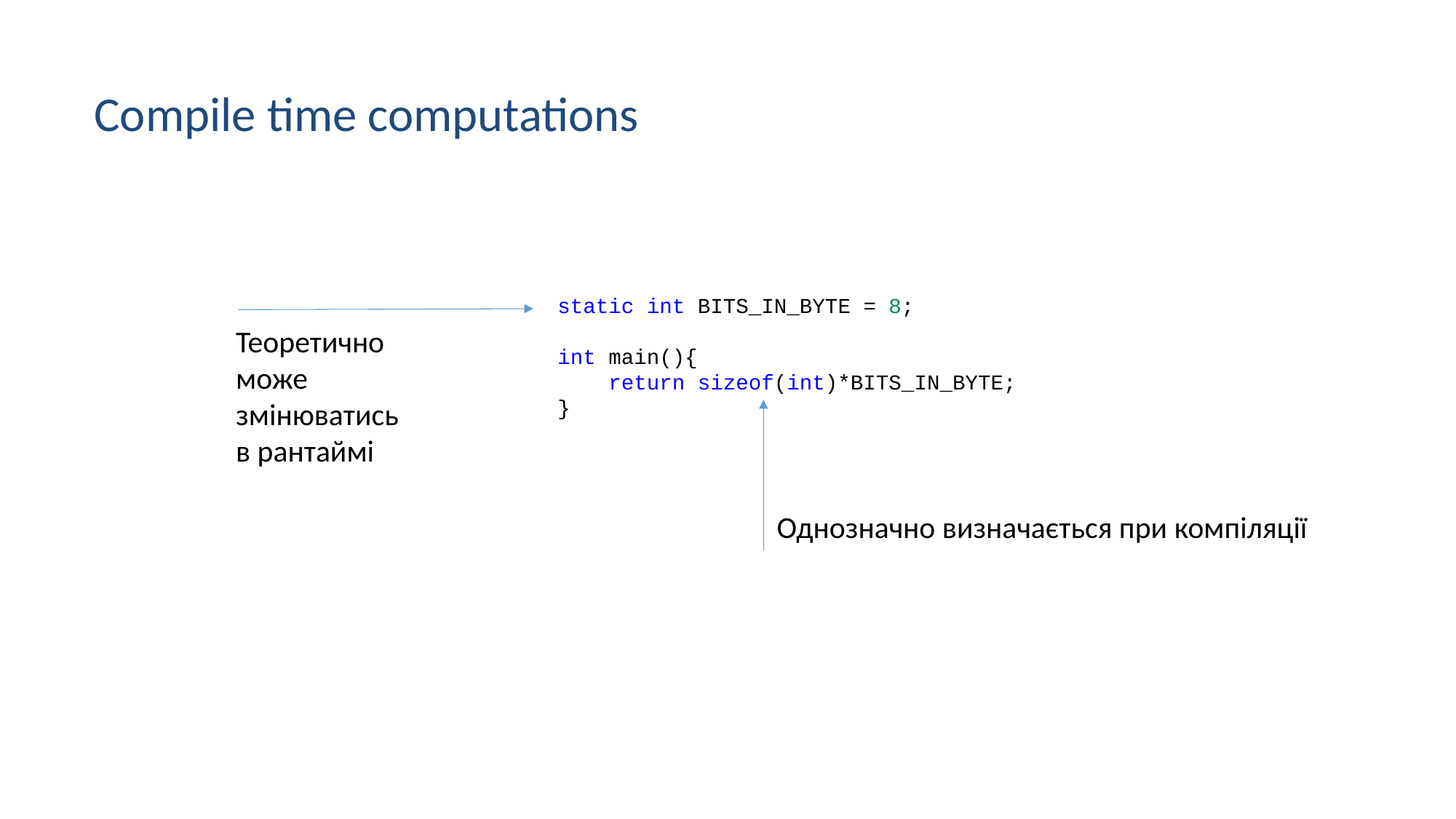

Compile time computations
static int BITS_IN_BYTE = 8;
int main(){
    return sizeof(int)*BITS_IN_BYTE;
}
Теоретично може змінюватись в рантаймі
Однозначно визначається при компіляції